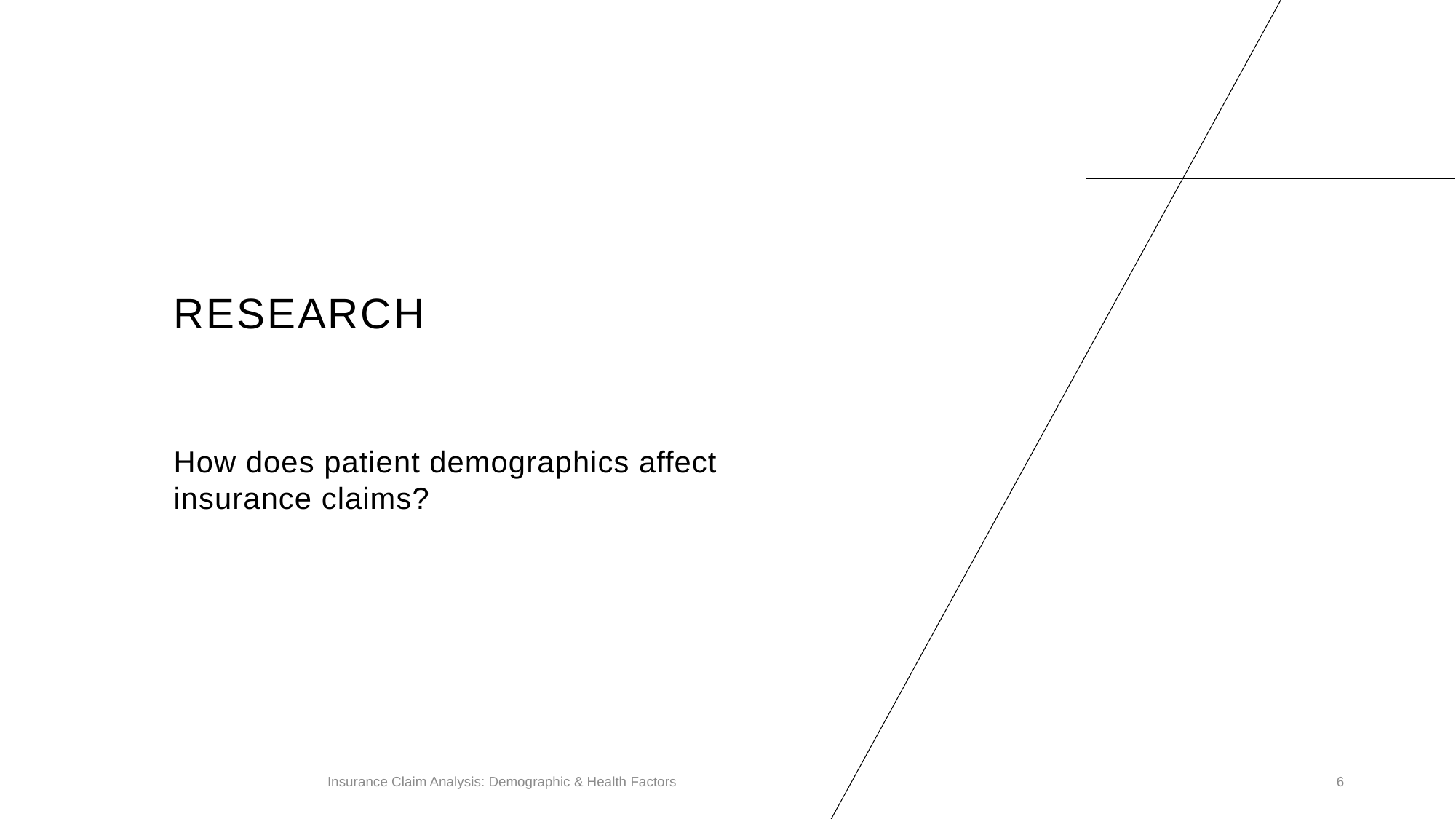

# Research
How does patient demographics affect insurance claims?
Insurance Claim Analysis: Demographic & Health Factors
6